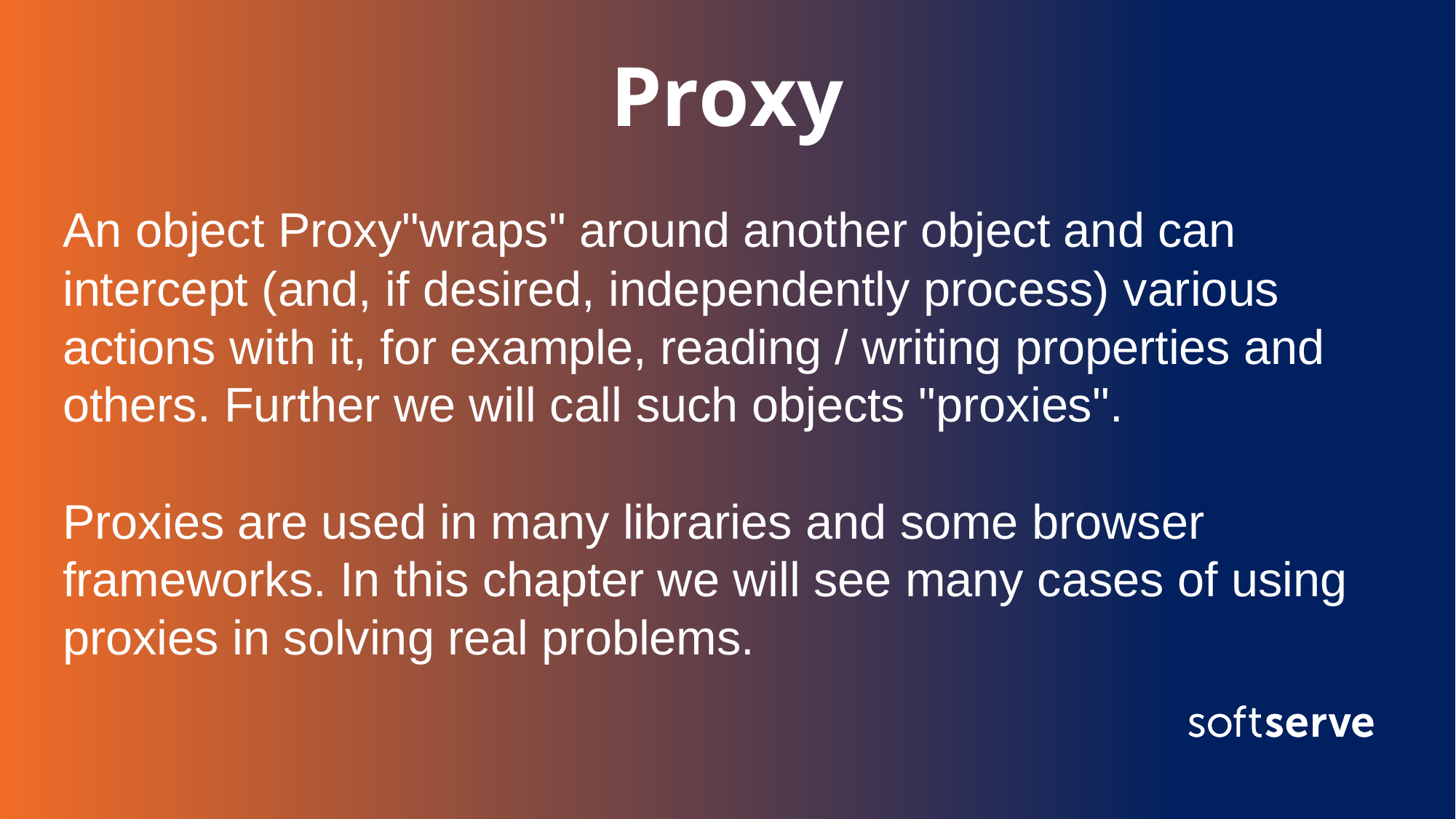

Proxy
An object Proxy"wraps" around another object and can intercept (and, if desired, independently process) various actions with it, for example, reading / writing properties and others. Further we will call such objects "proxies".

Proxies are used in many libraries and some browser frameworks. In this chapter we will see many cases of using proxies in solving real problems.